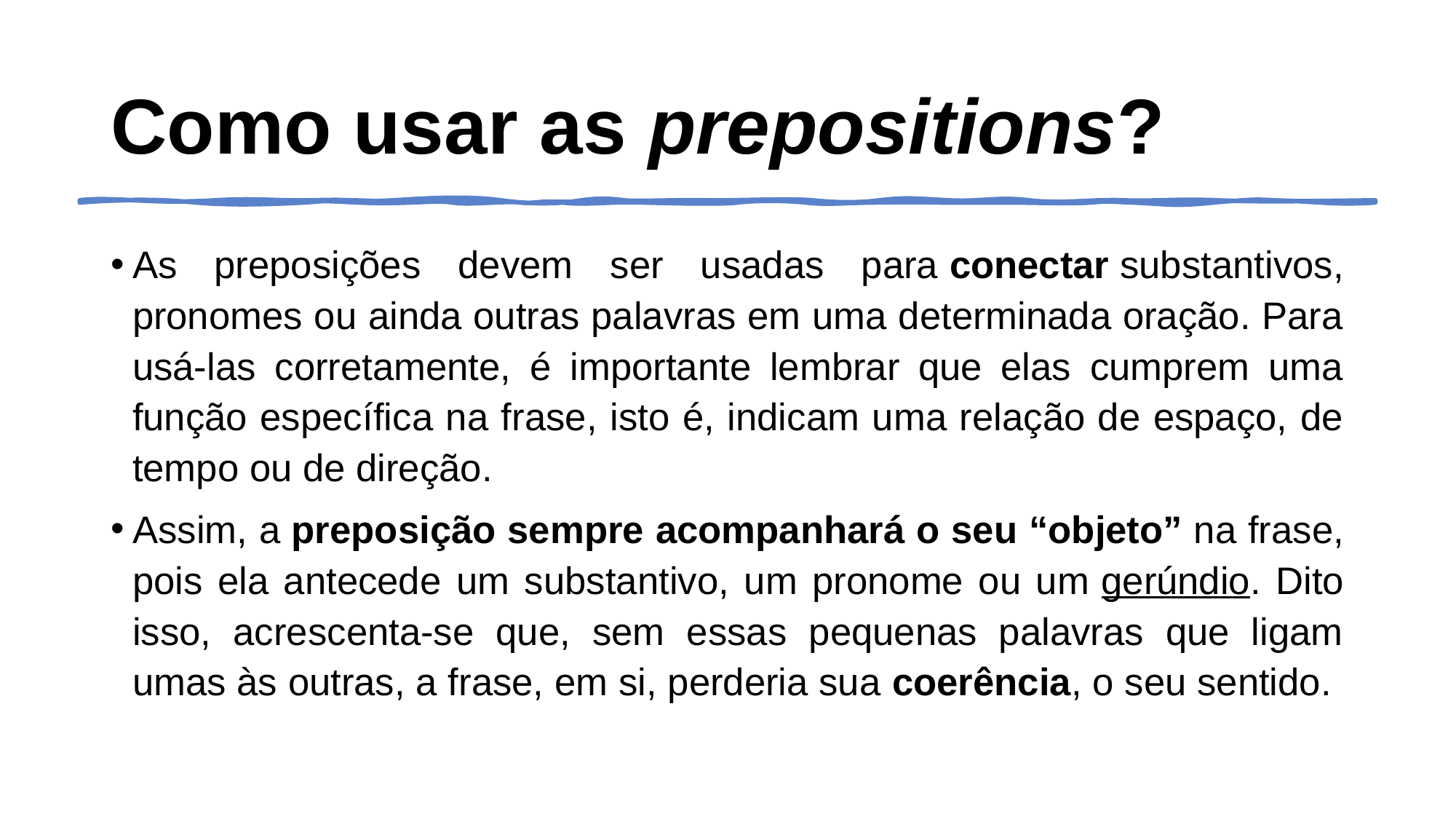

# Como usar as prepositions?

As preposições devem ser usadas para conectar substantivos, pronomes ou ainda outras palavras em uma determinada oração. Para usá-las corretamente, é importante lembrar que elas cumprem uma função específica na frase, isto é, indicam uma relação de espaço, de tempo ou de direção.
Assim, a preposição sempre acompanhará o seu “objeto” na frase, pois ela antecede um substantivo, um pronome ou um gerúndio. Dito isso, acrescenta-se que, sem essas pequenas palavras que ligam umas às outras, a frase, em si, perderia sua coerência, o seu sentido.